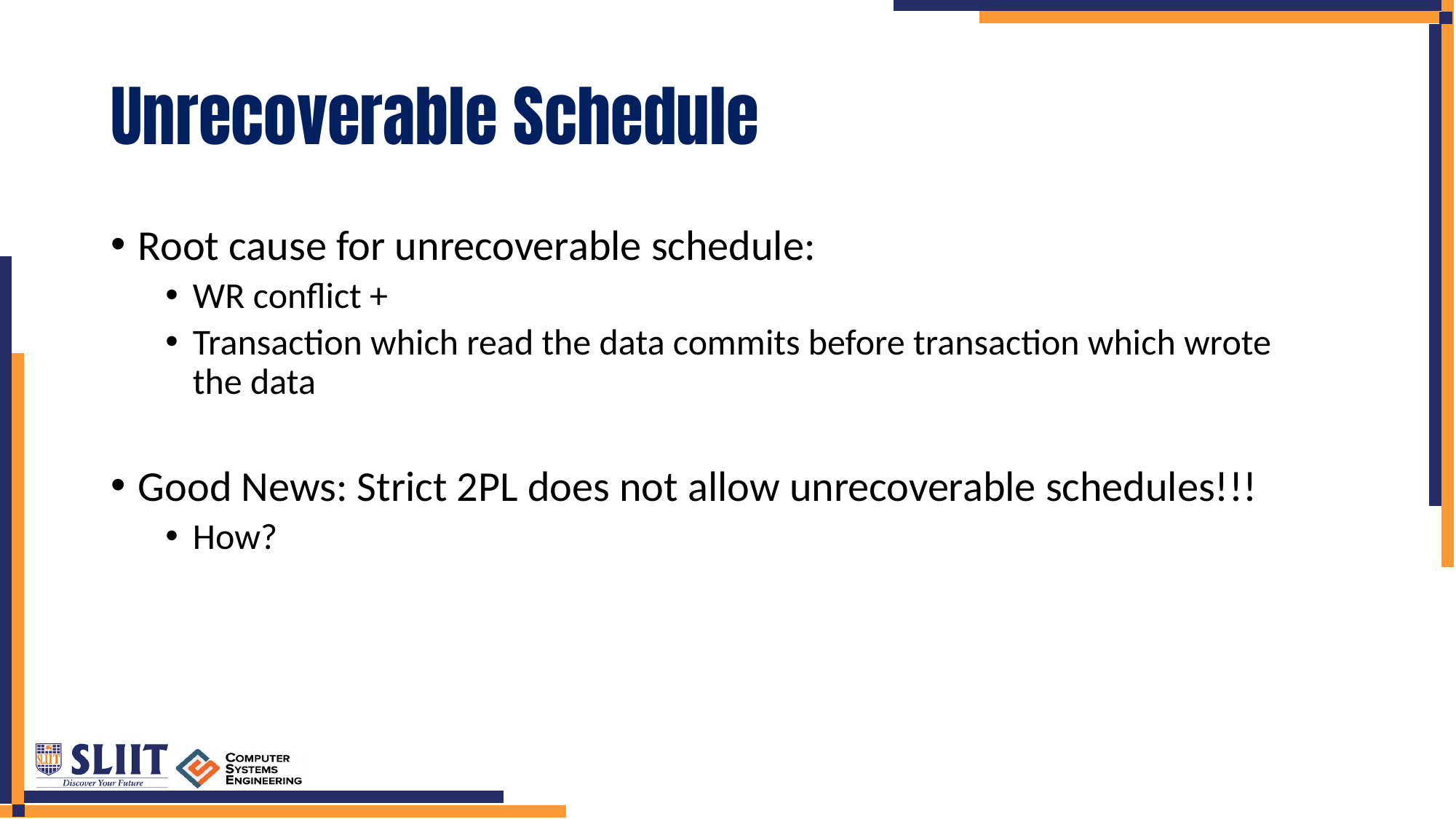

# Unrecoverable Schedule
Root cause for unrecoverable schedule:
WR conflict +
Transaction which read the data commits before transaction which wrote the data

Good News: Strict 2PL does not allow unrecoverable schedules!!!
How?